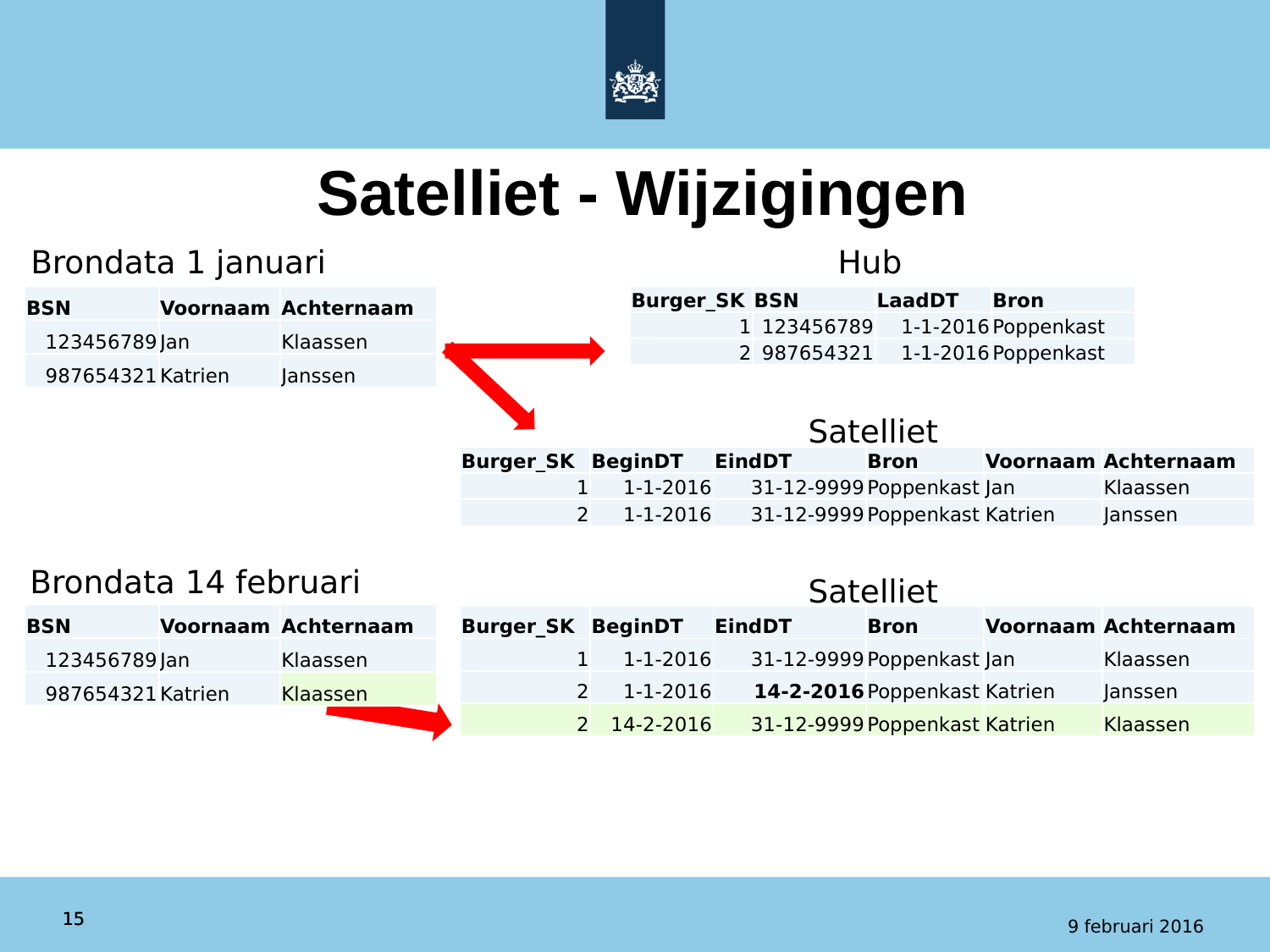

Satelliet - Wijzigingen
Brondata 1 januari
Hub
| Burger\_SK | BSN | LaadDT | Bron |
| --- | --- | --- | --- |
| 1 | 123456789 | 1-1-2016 | Poppenkast |
| 2 | 987654321 | 1-1-2016 | Poppenkast |
| BSN | Voornaam | Achternaam |
| --- | --- | --- |
| 123456789 | Jan | Klaassen |
| 987654321 | Katrien | Janssen |

Satelliet
| Burger\_SK | BeginDT | EindDT | Bron | Voornaam | Achternaam |
| --- | --- | --- | --- | --- | --- |
| 1 | 1-1-2016 | 31-12-9999 | Poppenkast | Jan | Klaassen |
| 2 | 1-1-2016 | 31-12-9999 | Poppenkast | Katrien | Janssen |
Brondata 14 februari
Satelliet
| BSN | Voornaam | Achternaam |
| --- | --- | --- |
| 123456789 | Jan | Klaassen |
| 987654321 | Katrien | Klaassen |
| Burger\_SK | BeginDT | EindDT | Bron | Voornaam | Achternaam |
| --- | --- | --- | --- | --- | --- |
| 1 | 1-1-2016 | 31-12-9999 | Poppenkast | Jan | Klaassen |
| 2 | 1-1-2016 | 14-2-2016 | Poppenkast | Katrien | Janssen |
| 2 | 14-2-2016 | 31-12-9999 | Poppenkast | Katrien | Klaassen |

15
15
9 februari 2016